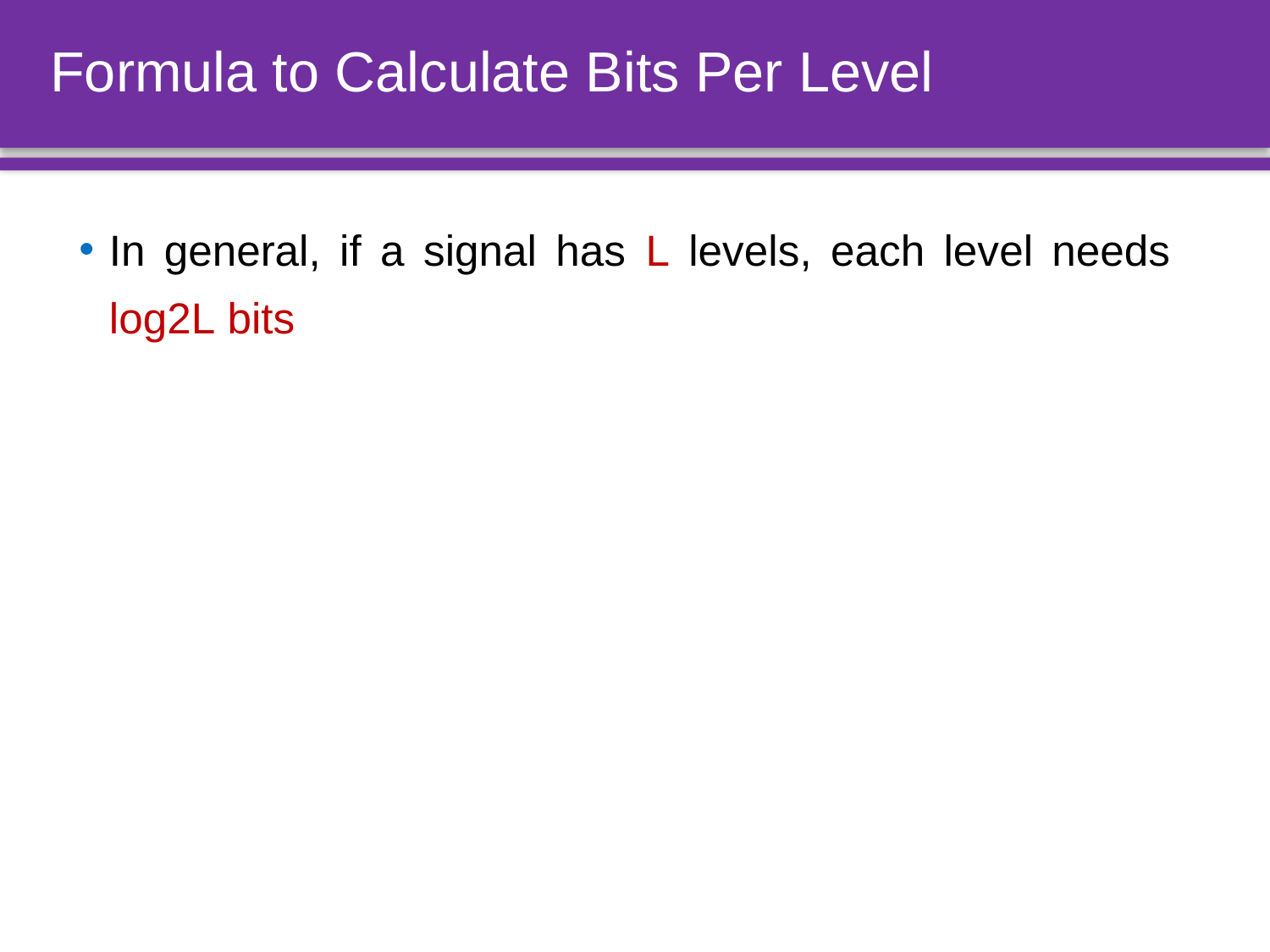

# Formula to Calculate Bits Per Level
In general, if a signal has L levels, each level needs log2L bits